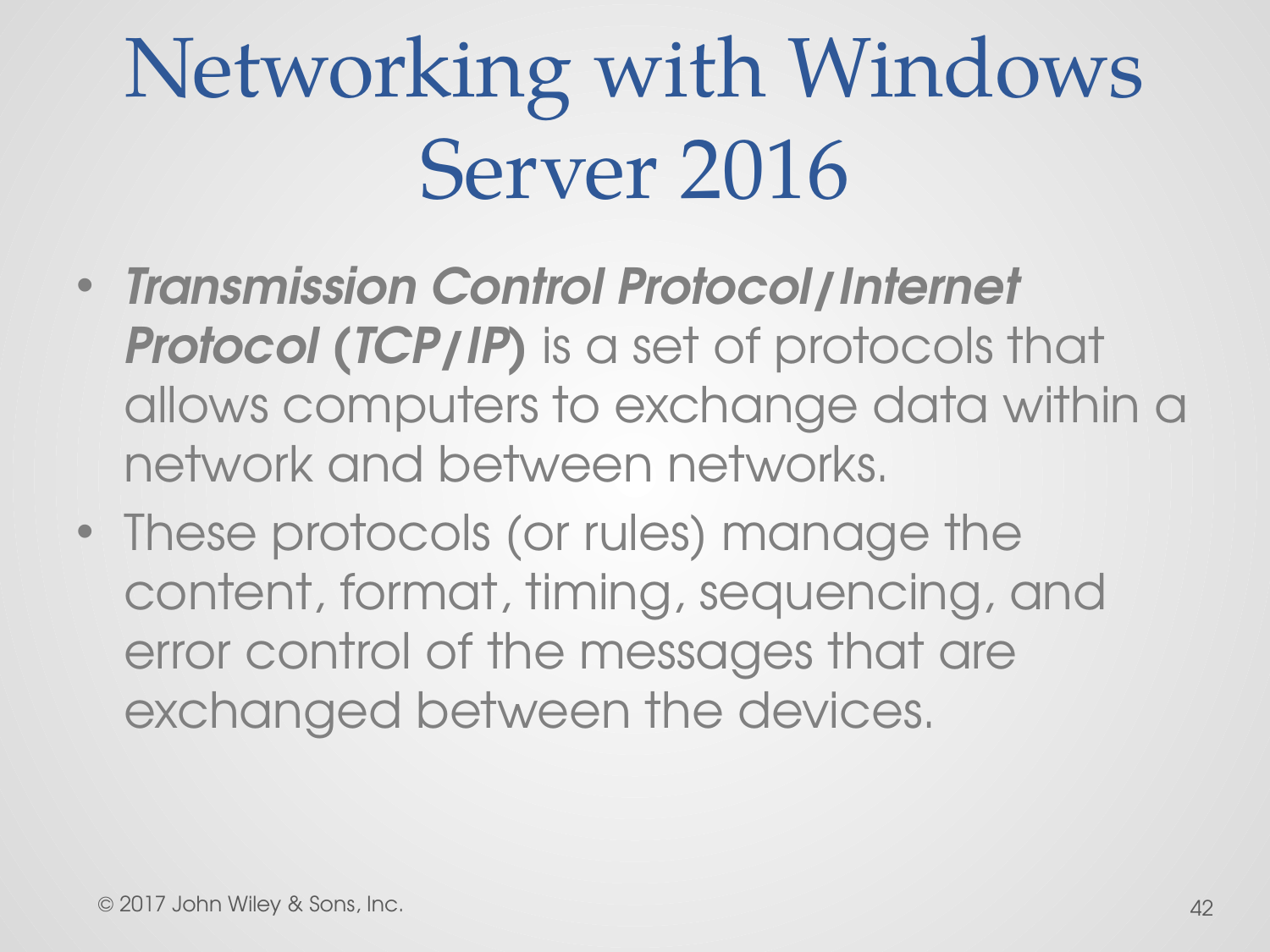

# Networking with Windows Server 2016
Transmission Control Protocol/Internet Protocol (TCP/IP) is a set of protocols that allows computers to exchange data within a network and between networks.
These protocols (or rules) manage the content, format, timing, sequencing, and error control of the messages that are exchanged between the devices.
© 2017 John Wiley & Sons, Inc.
42